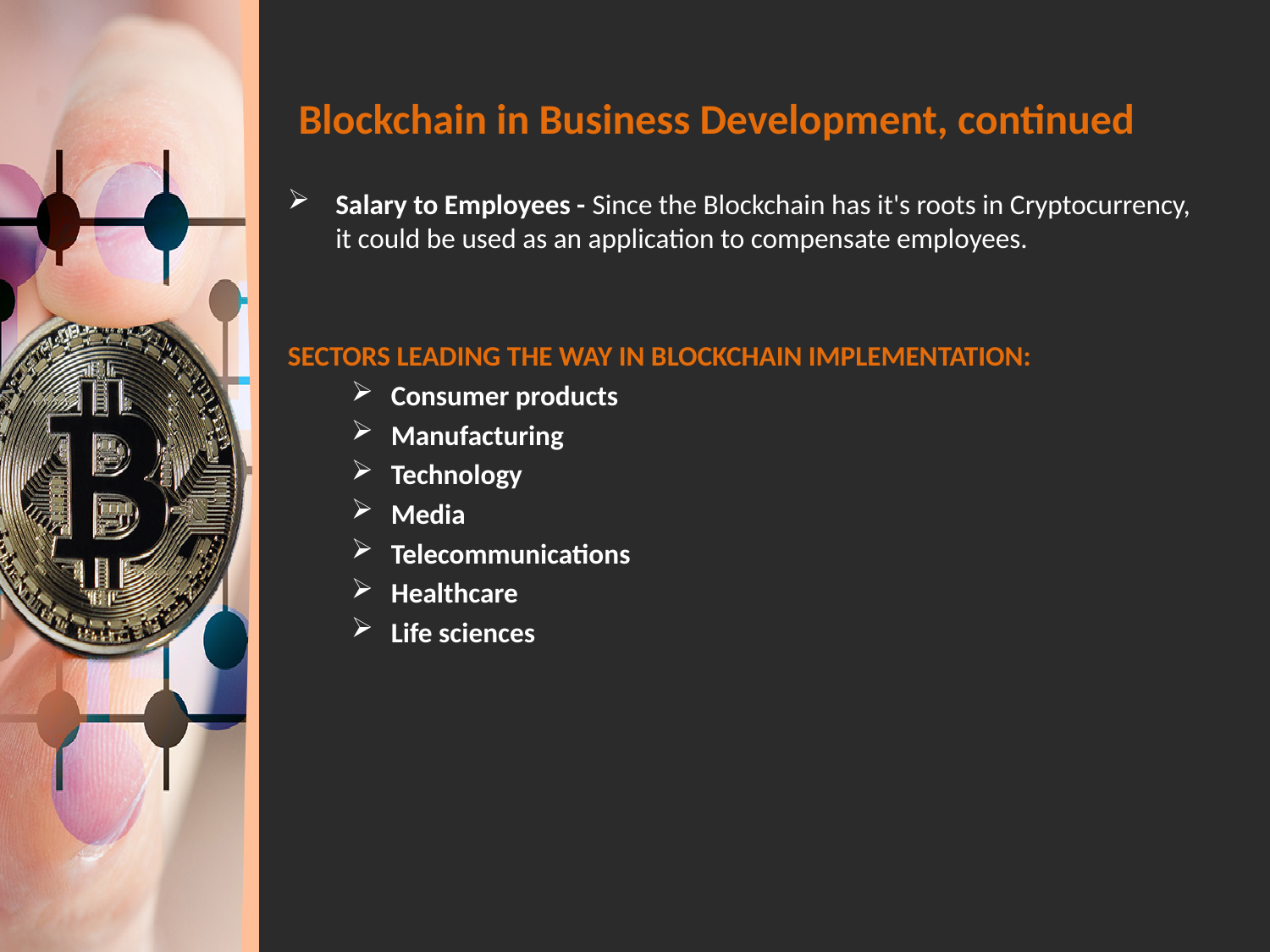

# Blockchain in Business Development, continued
Salary to Employees - Since the Blockchain has it's roots in Cryptocurrency, it could be used as an application to compensate employees.

SECTORS LEADING THE WAY IN BLOCKCHAIN IMPLEMENTATION:
Consumer products
Manufacturing
Technology
Media
Telecommunications
Healthcare
Life sciences